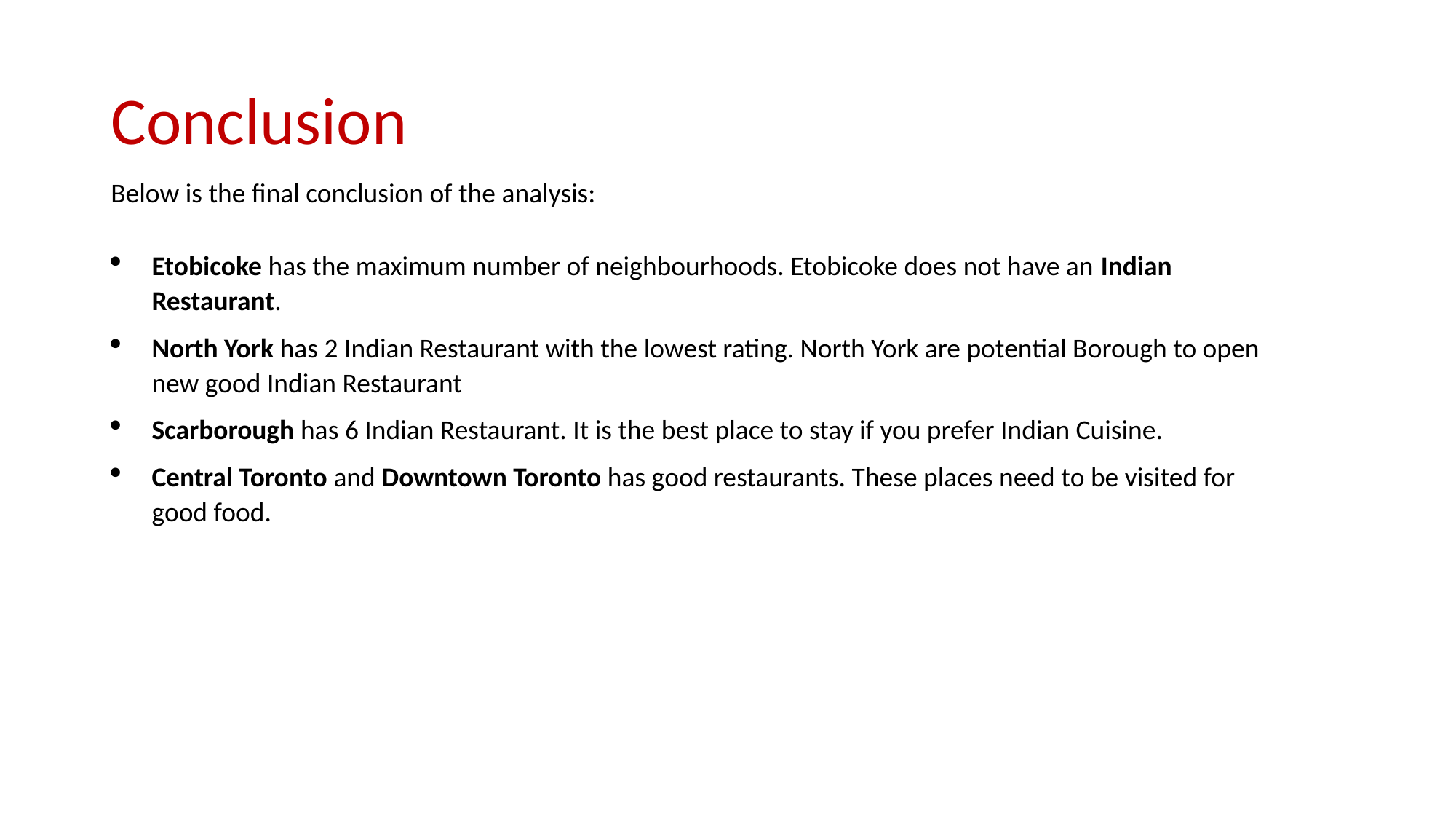

# Conclusion
Below is the final conclusion of the analysis:
Etobicoke has the maximum number of neighbourhoods. Etobicoke does not have an Indian Restaurant.
North York has 2 Indian Restaurant with the lowest rating. North York are potential Borough to open new good Indian Restaurant
Scarborough has 6 Indian Restaurant. It is the best place to stay if you prefer Indian Cuisine.
Central Toronto and Downtown Toronto has good restaurants. These places need to be visited for good food.